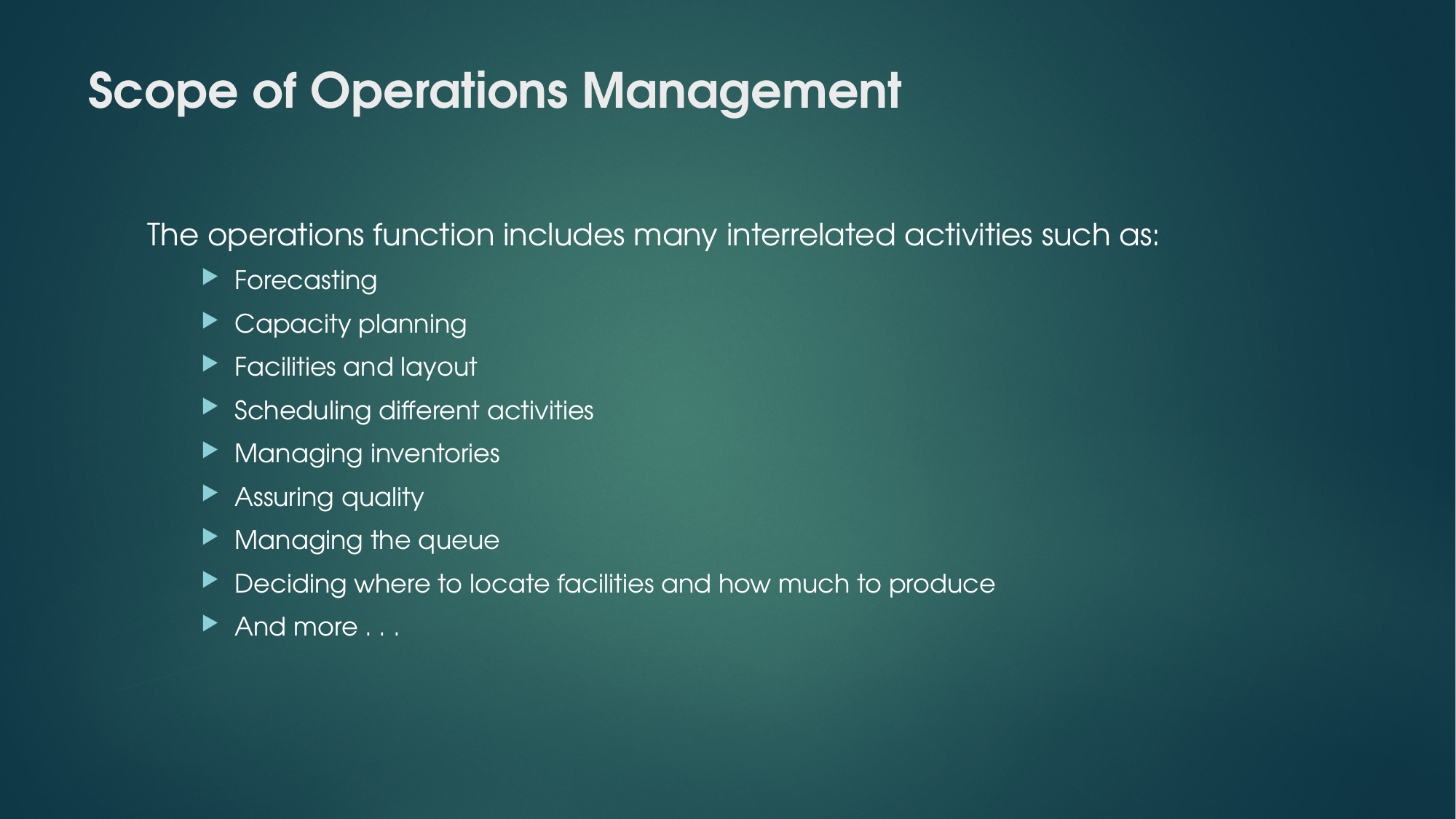

# Scope of Operations Management
The operations function includes many interrelated activities such as:
Forecasting
Capacity planning
Facilities and layout
Scheduling different activities
Managing inventories
Assuring quality
Managing the queue
Deciding where to locate facilities and how much to produce
And more . . .